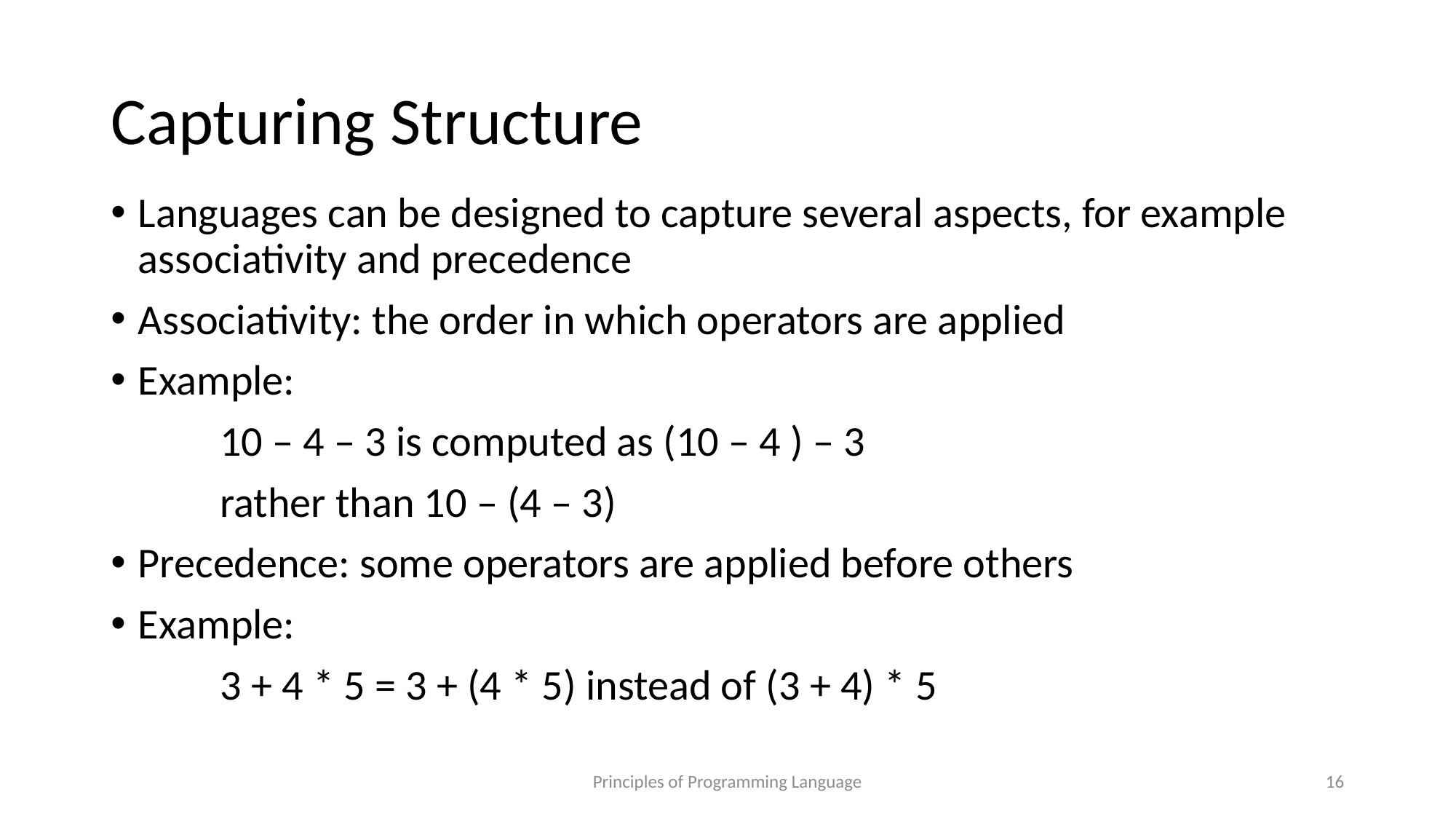

# Capturing Structure
Languages can be designed to capture several aspects, for example associativity and precedence
Associativity: the order in which operators are applied
Example:
	10 – 4 – 3 is computed as (10 – 4 ) – 3
	rather than 10 – (4 – 3)
Precedence: some operators are applied before others
Example:
	3 + 4 * 5 = 3 + (4 * 5) instead of (3 + 4) * 5
Principles of Programming Language
16